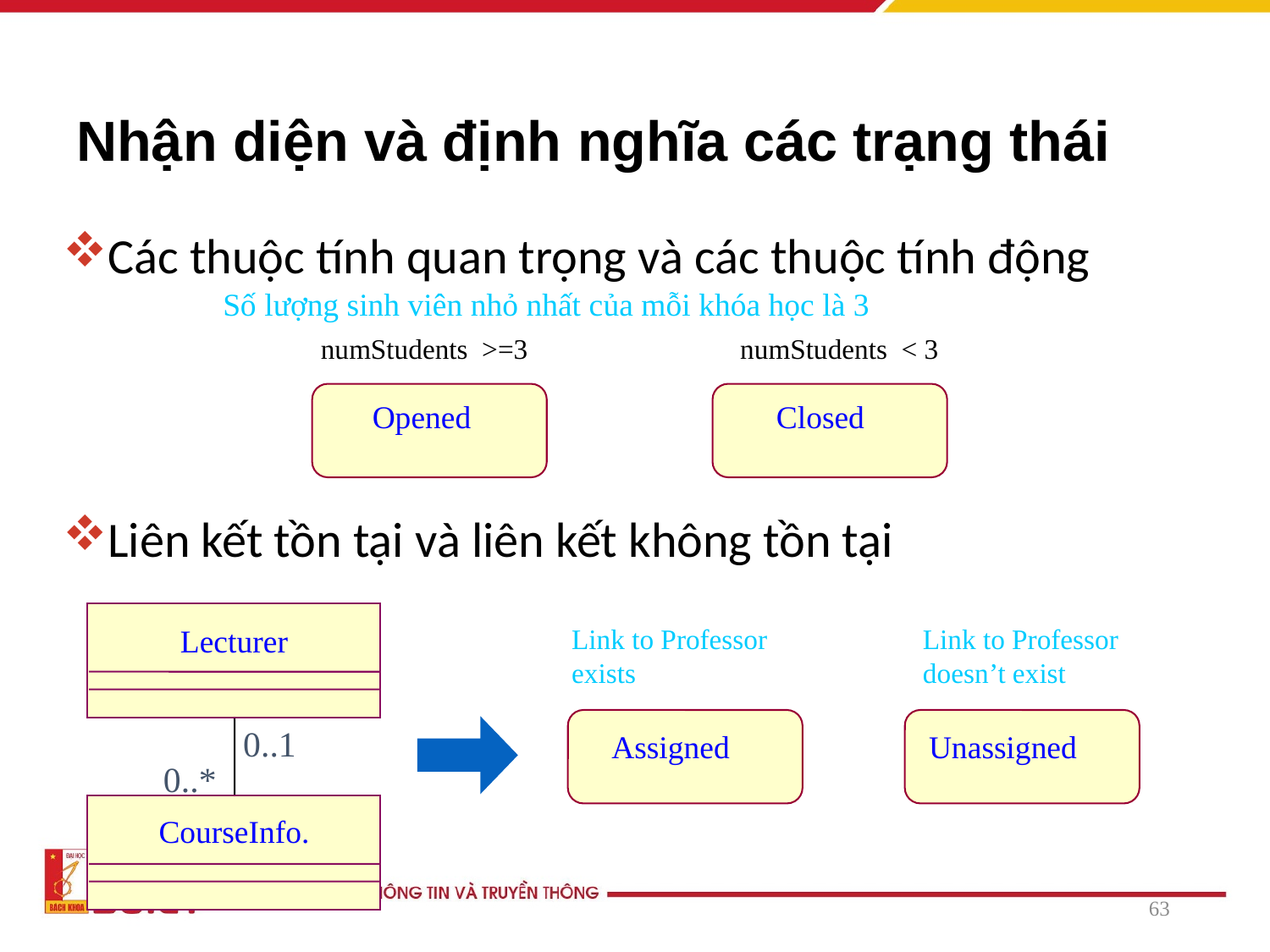

# Nhận diện và định nghĩa các trạng thái
Các thuộc tính quan trọng và các thuộc tính động

Liên kết tồn tại và liên kết không tồn tại
Số lượng sinh viên nhỏ nhất của mỗi khóa học là 3
numStudents  >=3
numStudents  < 3

Opened
Closed

Lecturer
Link to Professor
exists
Link to Professor
doesn’t exist

0..1

Assigned
Unassigned
0..*

CourseInfo.

63